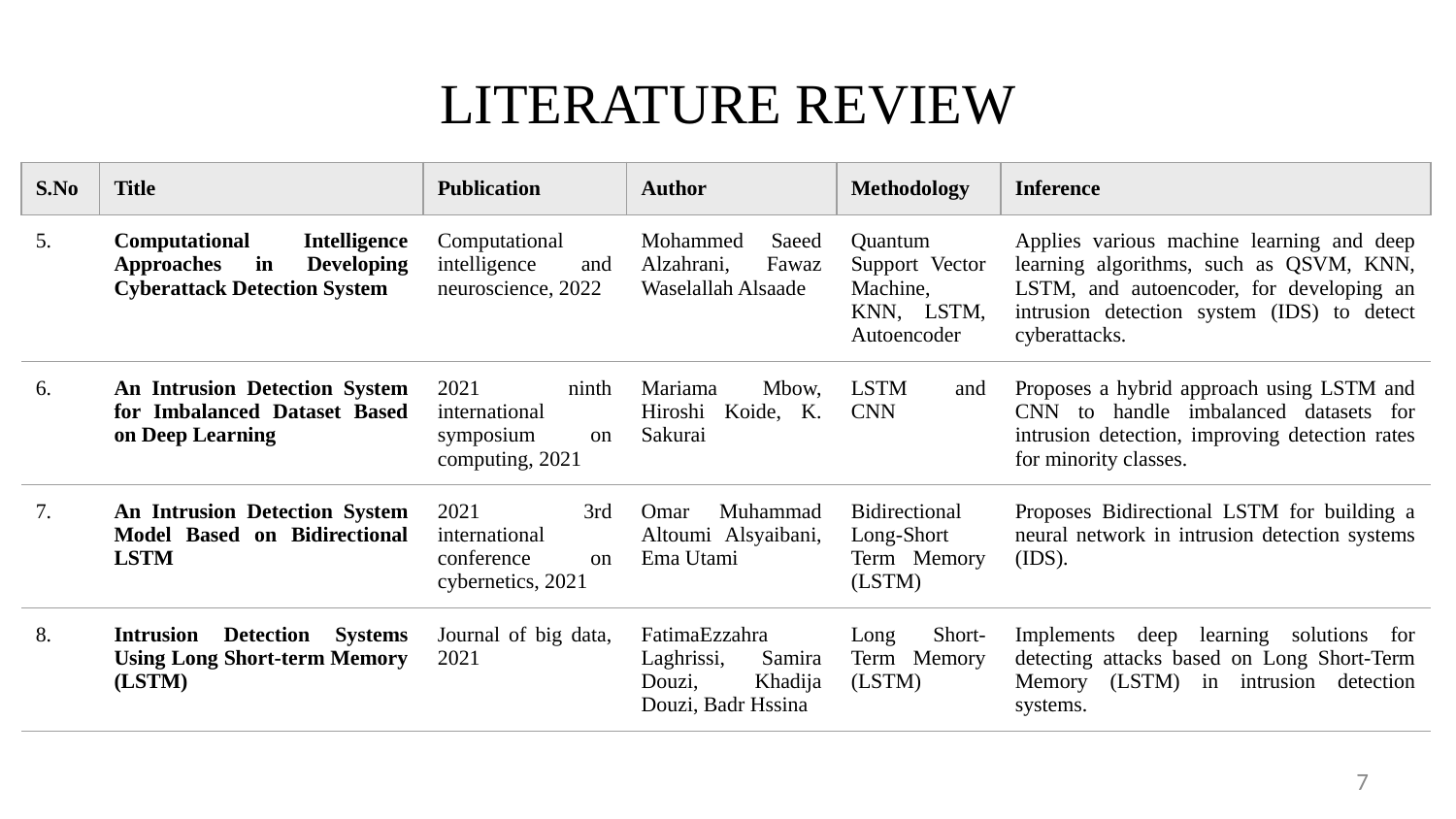

# LITERATURE REVIEW
| S.No | Title | Publication | Author | Methodology | Inference |
| --- | --- | --- | --- | --- | --- |
| 5. | Computational Intelligence Approaches in Developing Cyberattack Detection System | Computational intelligence and neuroscience, 2022 | Mohammed Saeed Alzahrani, Fawaz Waselallah Alsaade | Quantum Support Vector Machine, KNN, LSTM, Autoencoder | Applies various machine learning and deep learning algorithms, such as QSVM, KNN, LSTM, and autoencoder, for developing an intrusion detection system (IDS) to detect cyberattacks. |
| 6. | An Intrusion Detection System for Imbalanced Dataset Based on Deep Learning | 2021 ninth international symposium on computing, 2021 | Mariama Mbow, Hiroshi Koide, K. Sakurai | LSTM and CNN | Proposes a hybrid approach using LSTM and CNN to handle imbalanced datasets for intrusion detection, improving detection rates for minority classes. |
| 7. | An Intrusion Detection System Model Based on Bidirectional LSTM | 2021 3rd international conference on cybernetics, 2021 | Omar Muhammad Altoumi Alsyaibani, Ema Utami | Bidirectional Long-Short Term Memory (LSTM) | Proposes Bidirectional LSTM for building a neural network in intrusion detection systems (IDS). |
| 8. | Intrusion Detection Systems Using Long Short-term Memory (LSTM) | Journal of big data, 2021 | FatimaEzzahra Laghrissi, Samira Douzi, Khadija Douzi, Badr Hssina | Long Short-Term Memory (LSTM) | Implements deep learning solutions for detecting attacks based on Long Short-Term Memory (LSTM) in intrusion detection systems. |
7